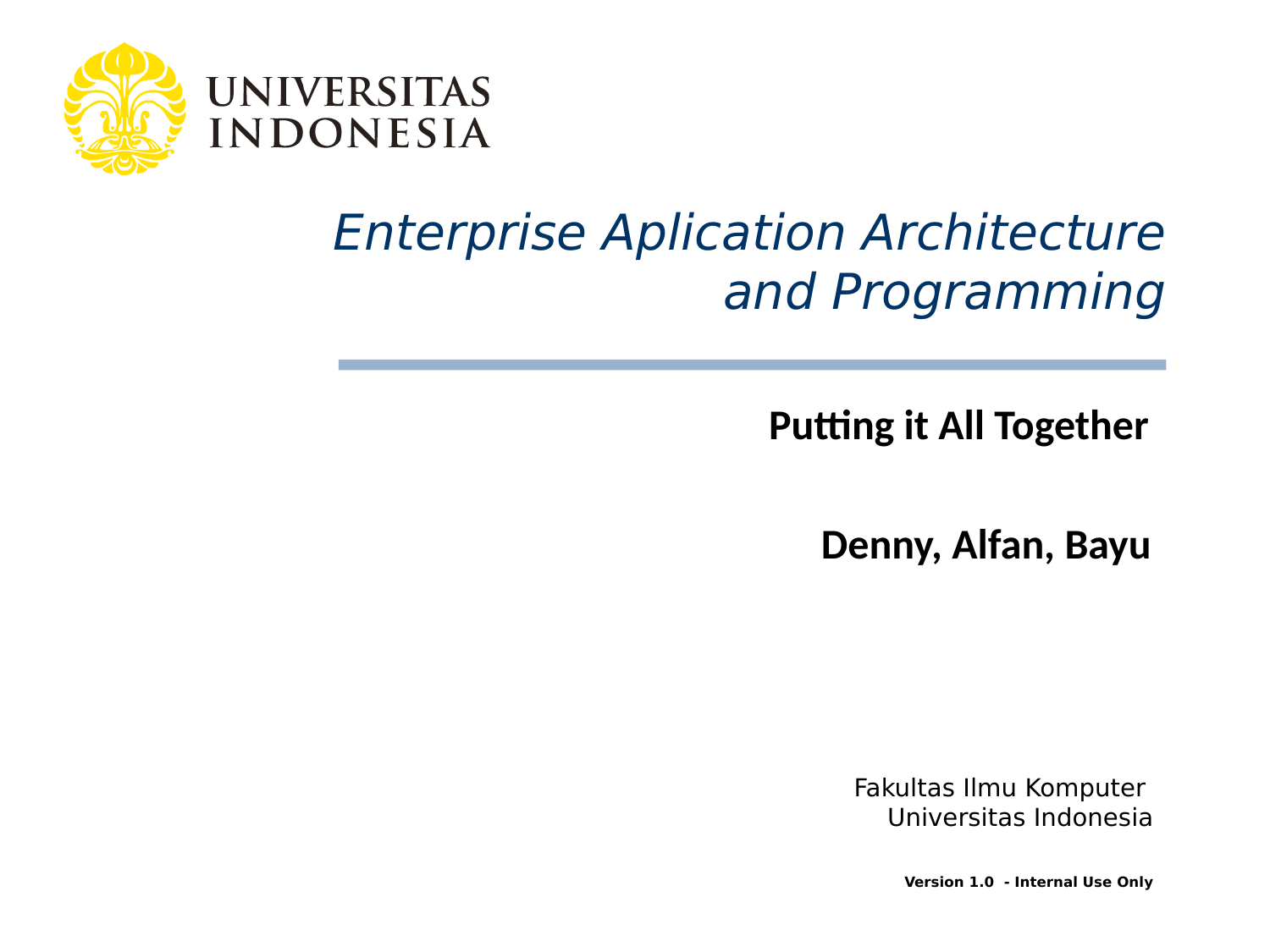

# Putting it All Together
Denny, Alfan, Bayu